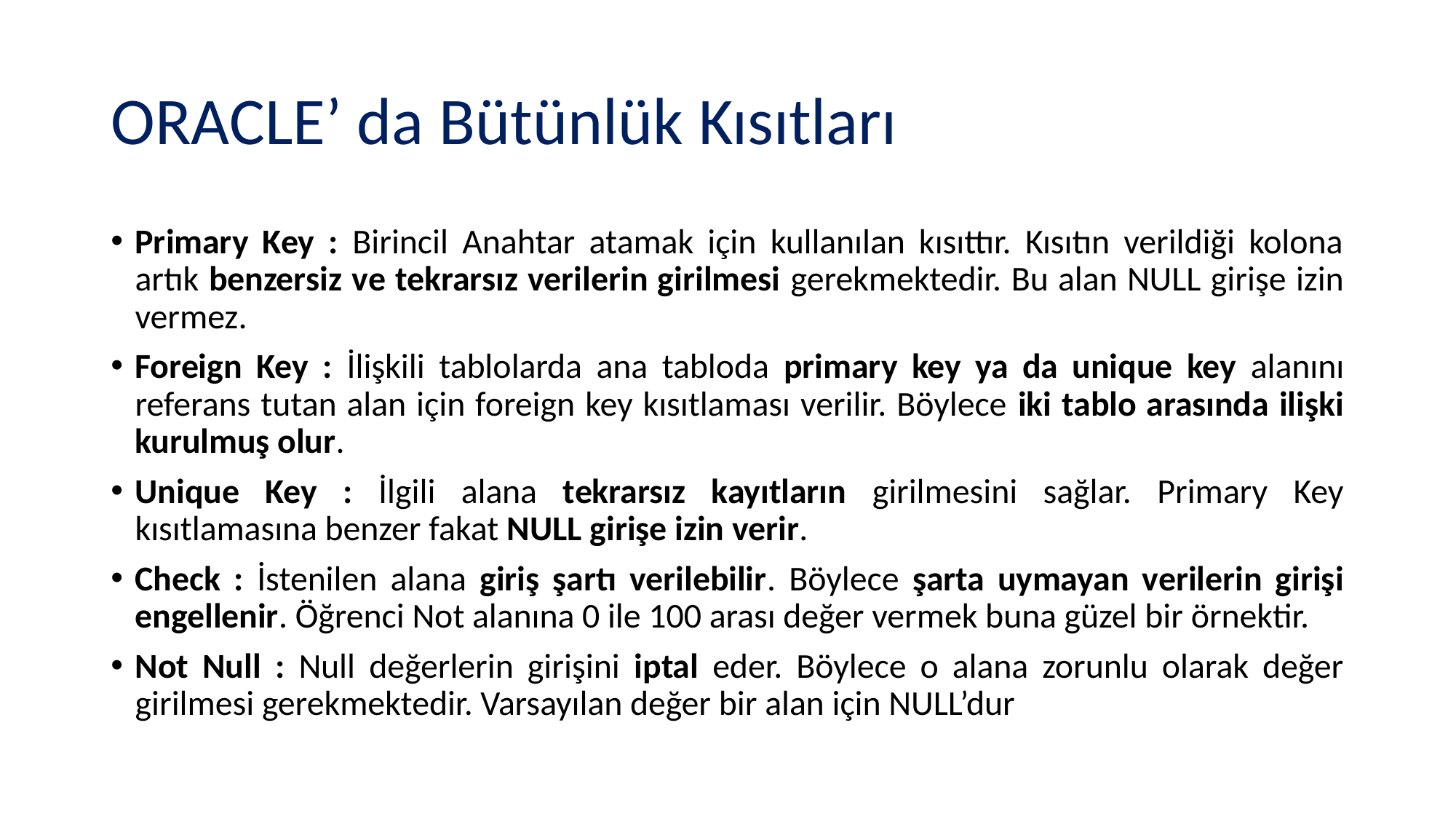

# ORACLE’ da Bütünlük Kısıtları
Primary Key : Birincil Anahtar atamak için kullanılan kısıttır. Kısıtın verildiği kolona artık benzersiz ve tekrarsız verilerin girilmesi gerekmektedir. Bu alan NULL girişe izin vermez.
Foreign Key : İlişkili tablolarda ana tabloda primary key ya da unique key alanını referans tutan alan için foreign key kısıtlaması verilir. Böylece iki tablo arasında ilişki kurulmuş olur.
Unique Key : İlgili alana tekrarsız kayıtların girilmesini sağlar. Primary Key kısıtlamasına benzer fakat NULL girişe izin verir.
Check : İstenilen alana giriş şartı verilebilir. Böylece şarta uymayan verilerin girişi engellenir. Öğrenci Not alanına 0 ile 100 arası değer vermek buna güzel bir örnektir.
Not Null : Null değerlerin girişini iptal eder. Böylece o alana zorunlu olarak değer girilmesi gerekmektedir. Varsayılan değer bir alan için NULL’dur